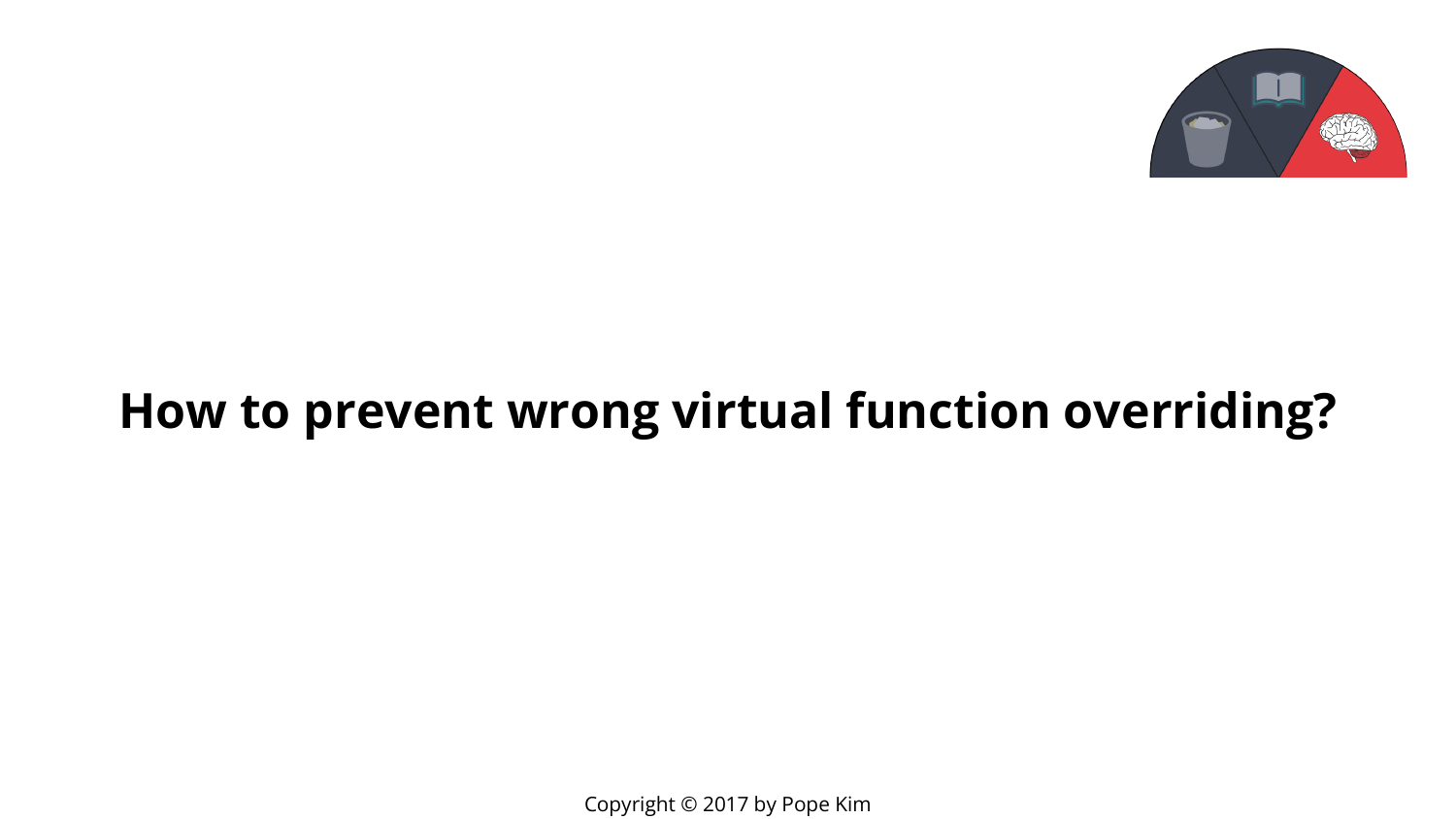

How to prevent wrong virtual function overriding?